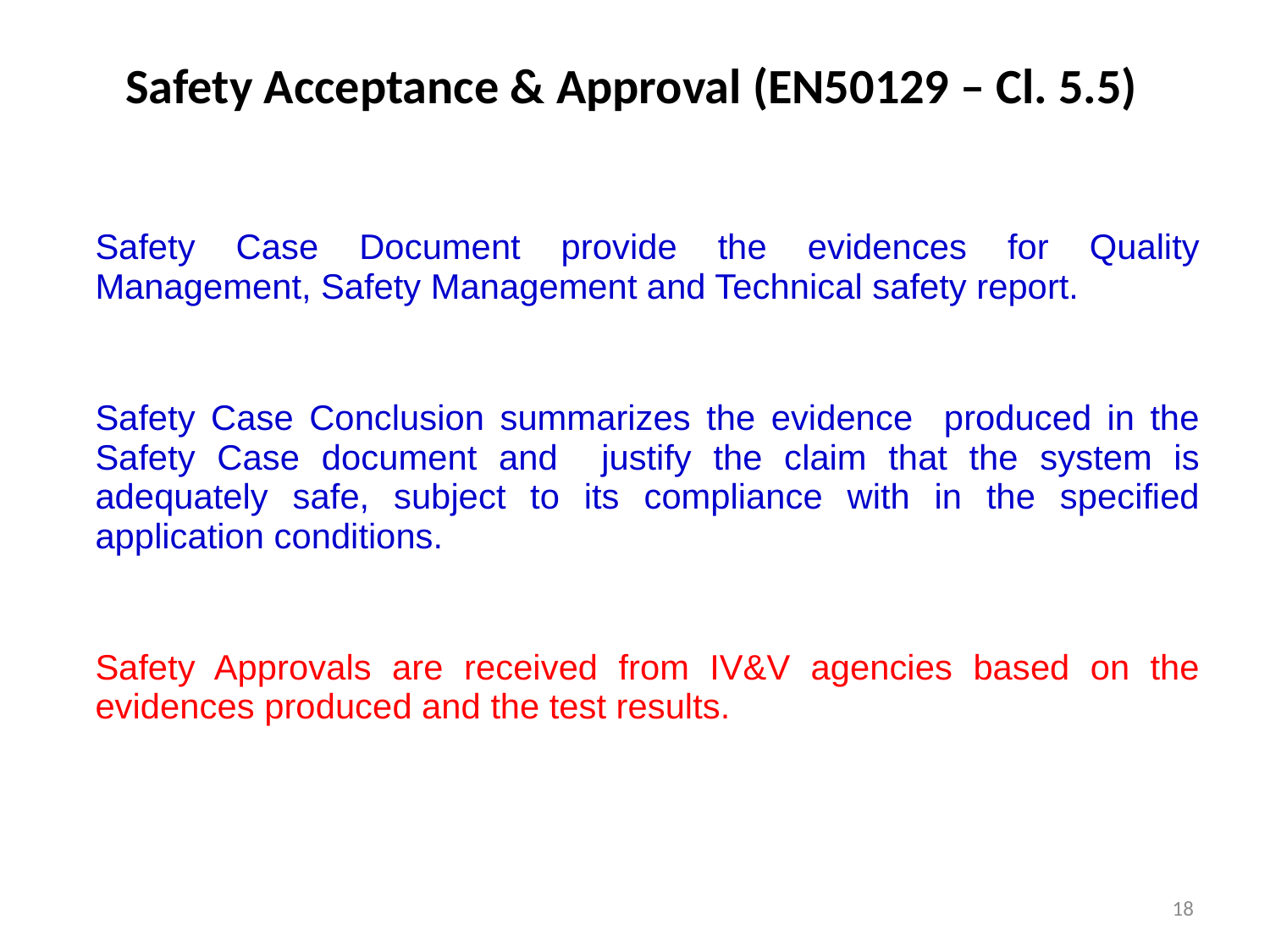

# Safety Acceptance & Approval (EN50129 – Cl. 5.5)
Safety Case Document provide the evidences for Quality Management, Safety Management and Technical safety report.

Safety Case Conclusion summarizes the evidence  produced in the Safety Case document and  justify the claim that the system is adequately safe, subject to its compliance with in the specified application conditions.

Safety Approvals are received from IV&V agencies based on the evidences produced and the test results.
18